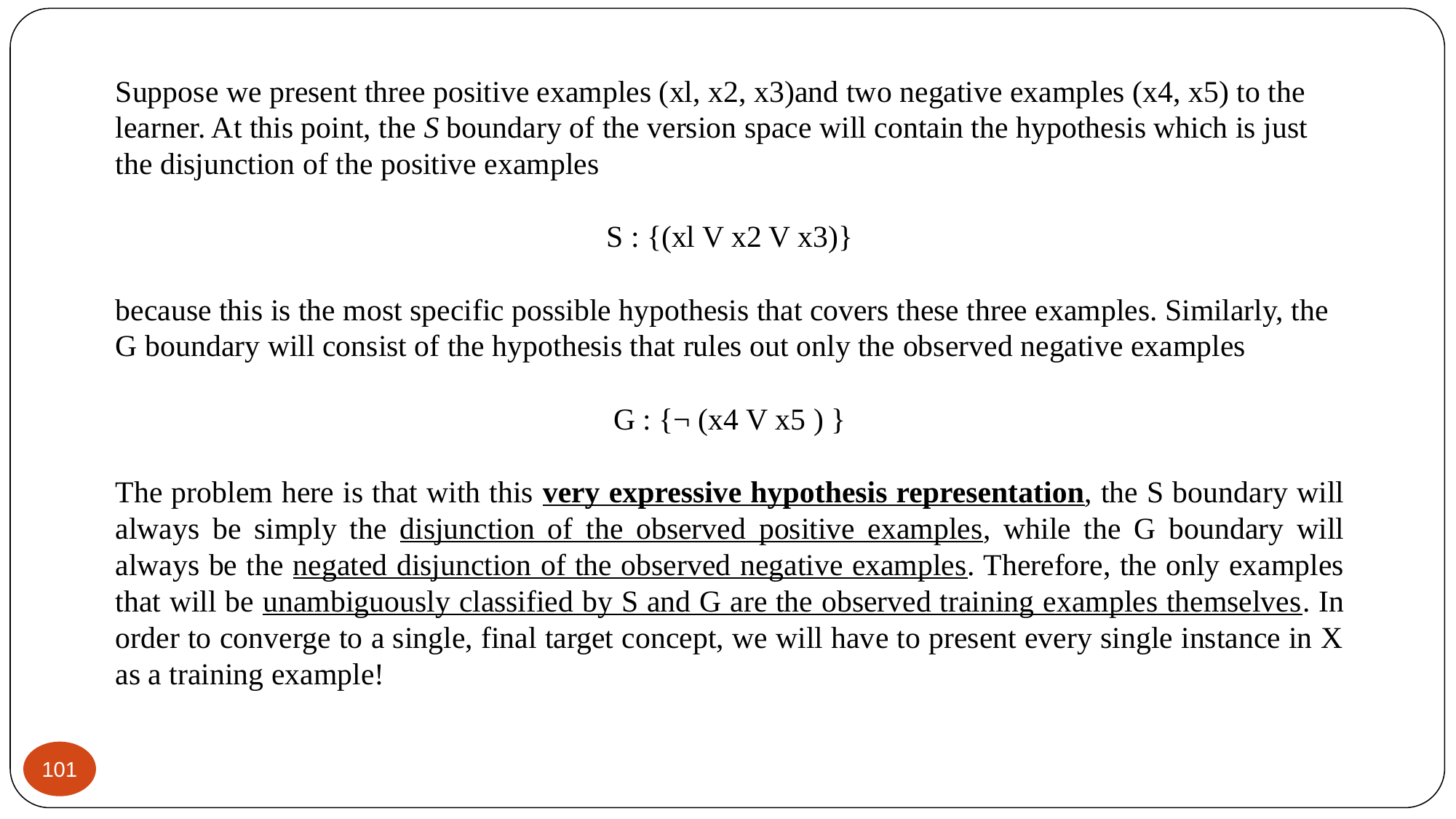

Suppose we present three positive examples (xl, x2, x3)and two negative examples (x4, x5) to the learner. At this point, the S boundary of the version space will contain the hypothesis which is just the disjunction of the positive examples

S : {(xl V x2 V x3)}

because this is the most specific possible hypothesis that covers these three examples. Similarly, the G boundary will consist of the hypothesis that rules out only the observed negative examples

G : {¬ (x4 V x5 ) }

The problem here is that with this very expressive hypothesis representation, the S boundary will always be simply the disjunction of the observed positive examples, while the G boundary will always be the negated disjunction of the observed negative examples. Therefore, the only examples that will be unambiguously classified by S and G are the observed training examples themselves. In order to converge to a single, final target concept, we will have to present every single instance in X as a training example!
101